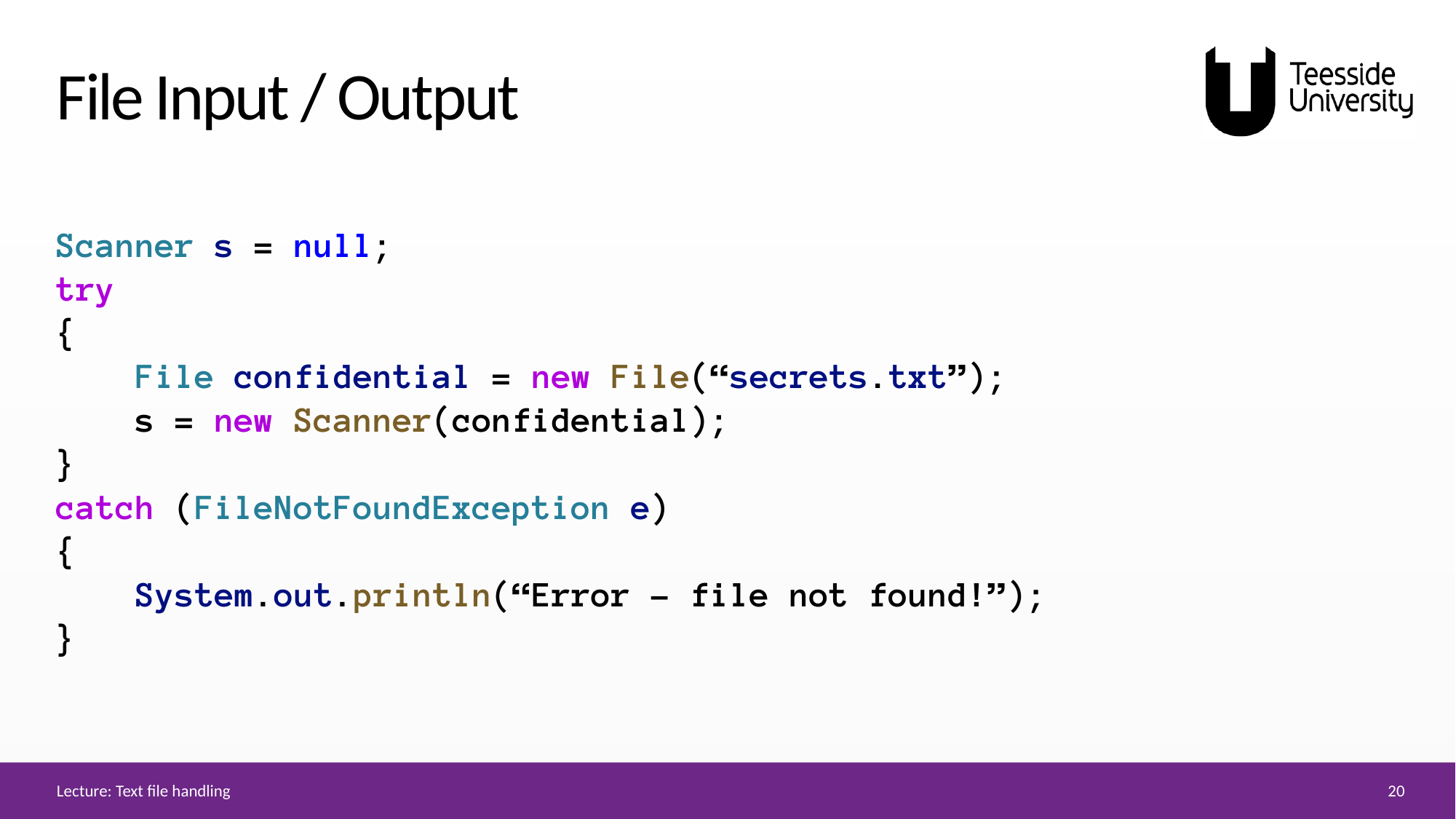

# File Input / Output
Scanner s = null;
try
{
    File confidential = new File(“secrets.txt”);
    s = new Scanner(confidential);
}
catch (FileNotFoundException e)‏
{
    System.out.println(“Error – file not found!”);
}
20
Lecture: Text file handling